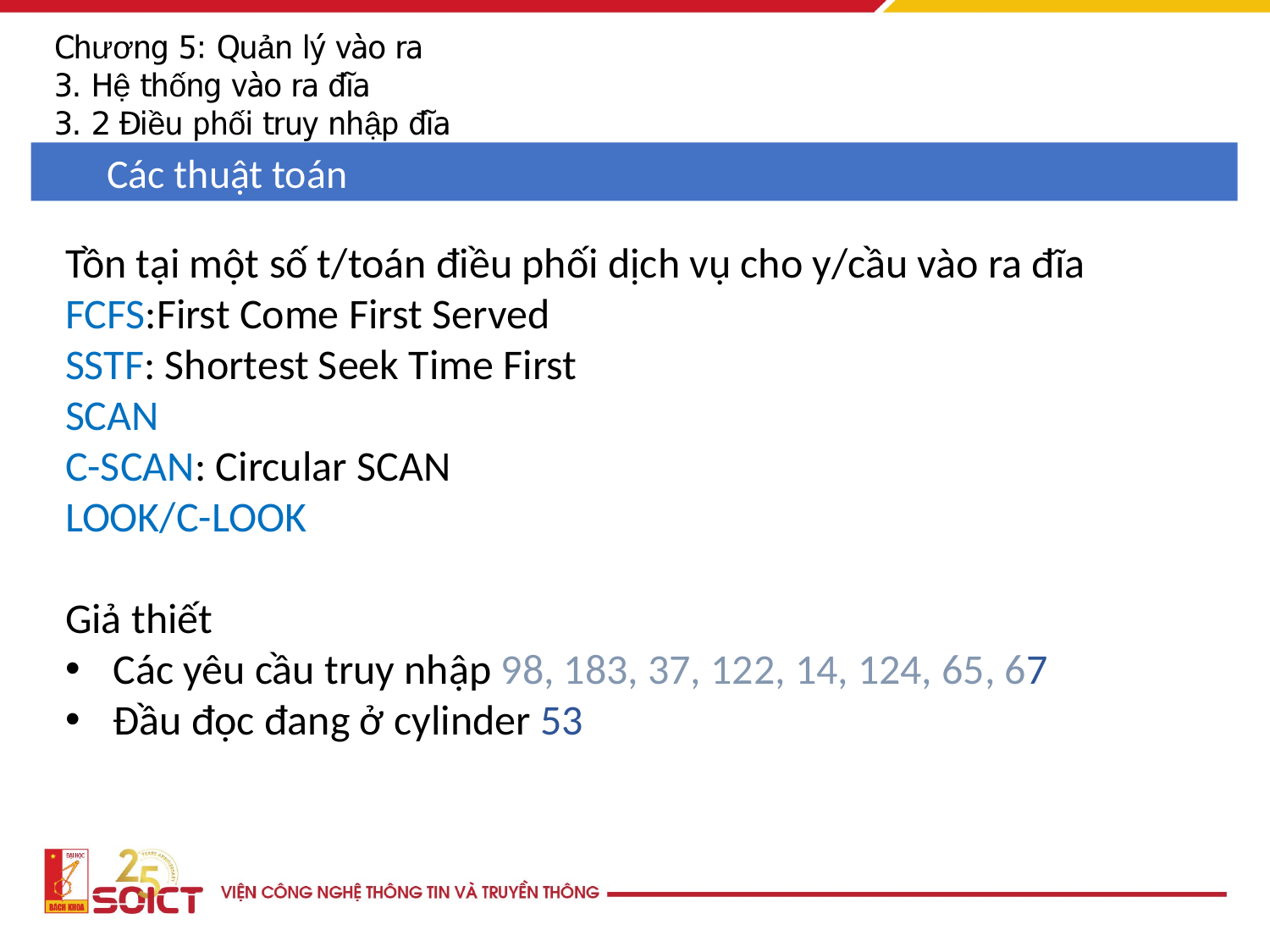

Chương 5: Quản lý vào ra
3. Hệ thống vào ra đĩa
3. 2 Điều phối truy nhập đĩa
Các thuật toán

Tồn tại một số t/toán điều phối dịch vụ cho y/cầu vào ra đĩa
FCFS:First Come First Served
SSTF: Shortest Seek Time First
SCAN
C-SCAN: Circular SCAN
LOOK/C-LOOK

Giả thiết
Các yêu cầu truy nhập 98, 183, 37, 122, 14, 124, 65, 67
Đầu đọc đang ở cylinder 53